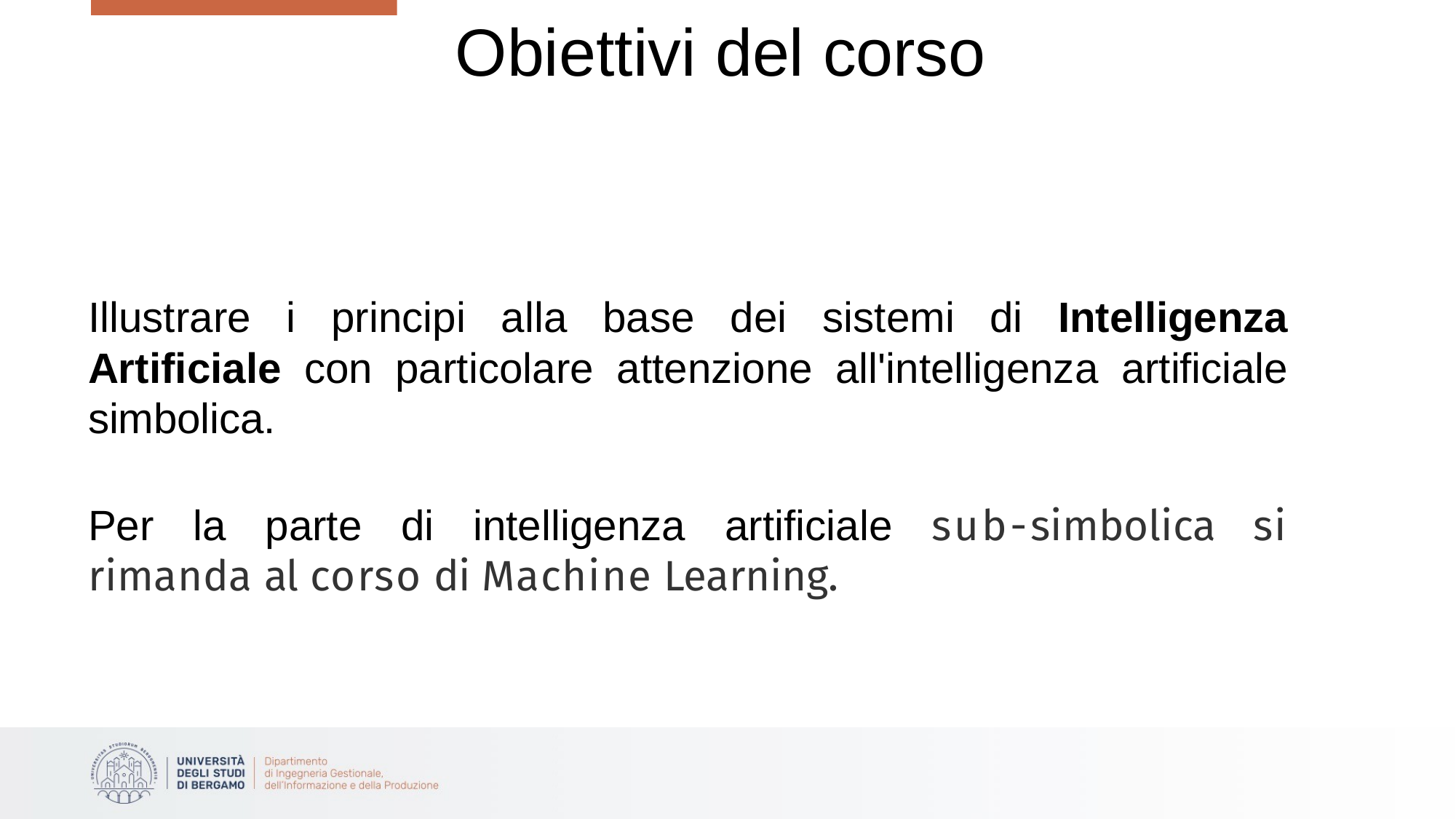

# Obiettivi del corso
Illustrare  i  principi  alla  base  dei  sistemi  di  Intelligenza Artificiale con particolare attenzione all'intelligenza artificiale simbolica.

Per la parte di intelligenza artificiale sub-simbolica si rimanda al corso di Machine Learning.